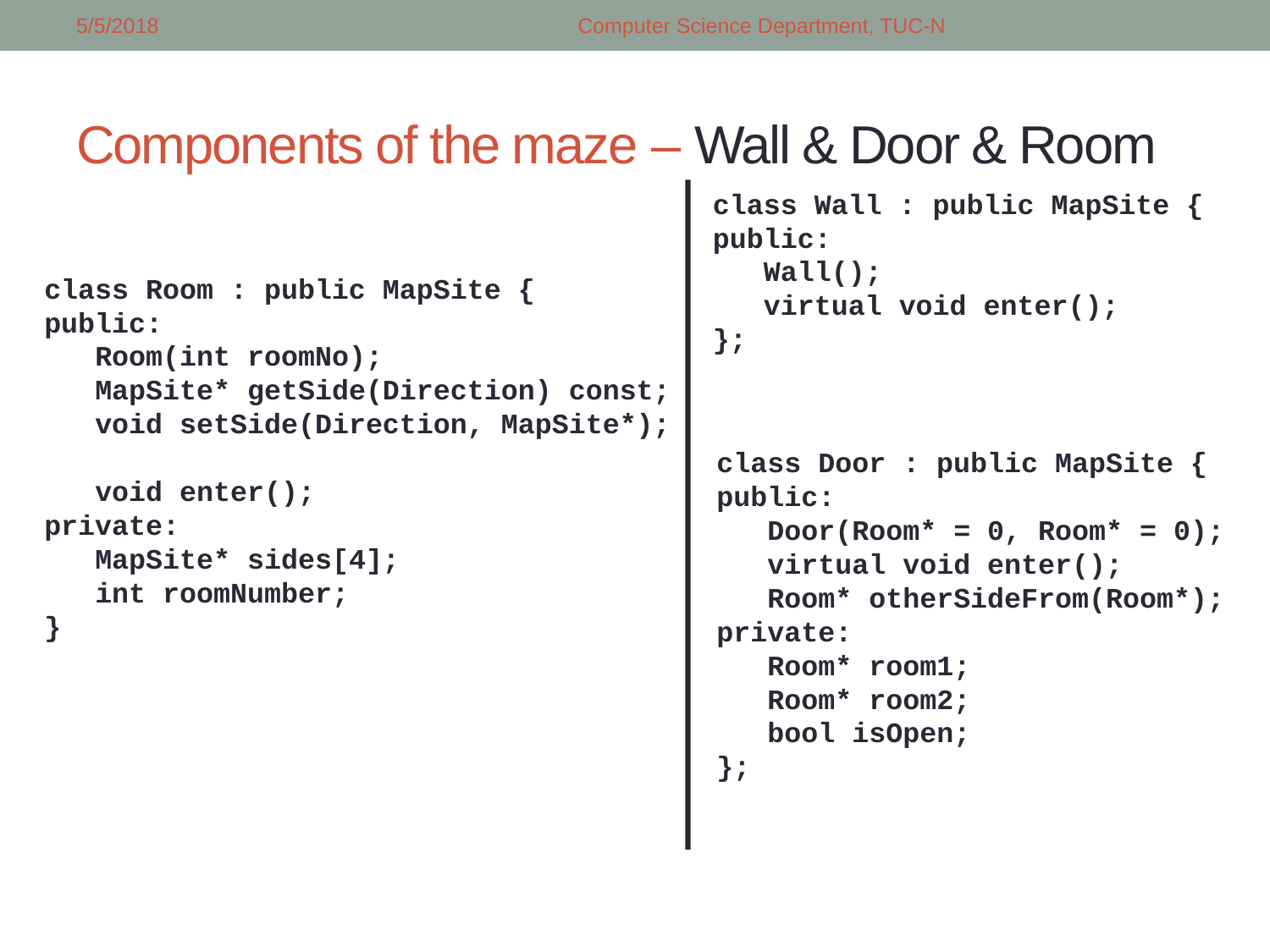

5/5/2018
Computer Science Department, TUC-N
# Components of the maze – Wall & Door & Room

class Wall : public MapSite {
public:
   Wall();
   virtual void enter();
};

class Room : public MapSite {
public:
   Room(int roomNo);
   MapSite* getSide(Direction) const;
   void setSide(Direction, MapSite*);

   void enter();
private:
   MapSite* sides[4];
   int roomNumber;
}
class Door : public MapSite {
public:
   Door(Room* = 0, Room* = 0);
   virtual void enter();
   Room* otherSideFrom(Room*);
private:
   Room* room1;
   Room* room2;
   bool isOpen;
};